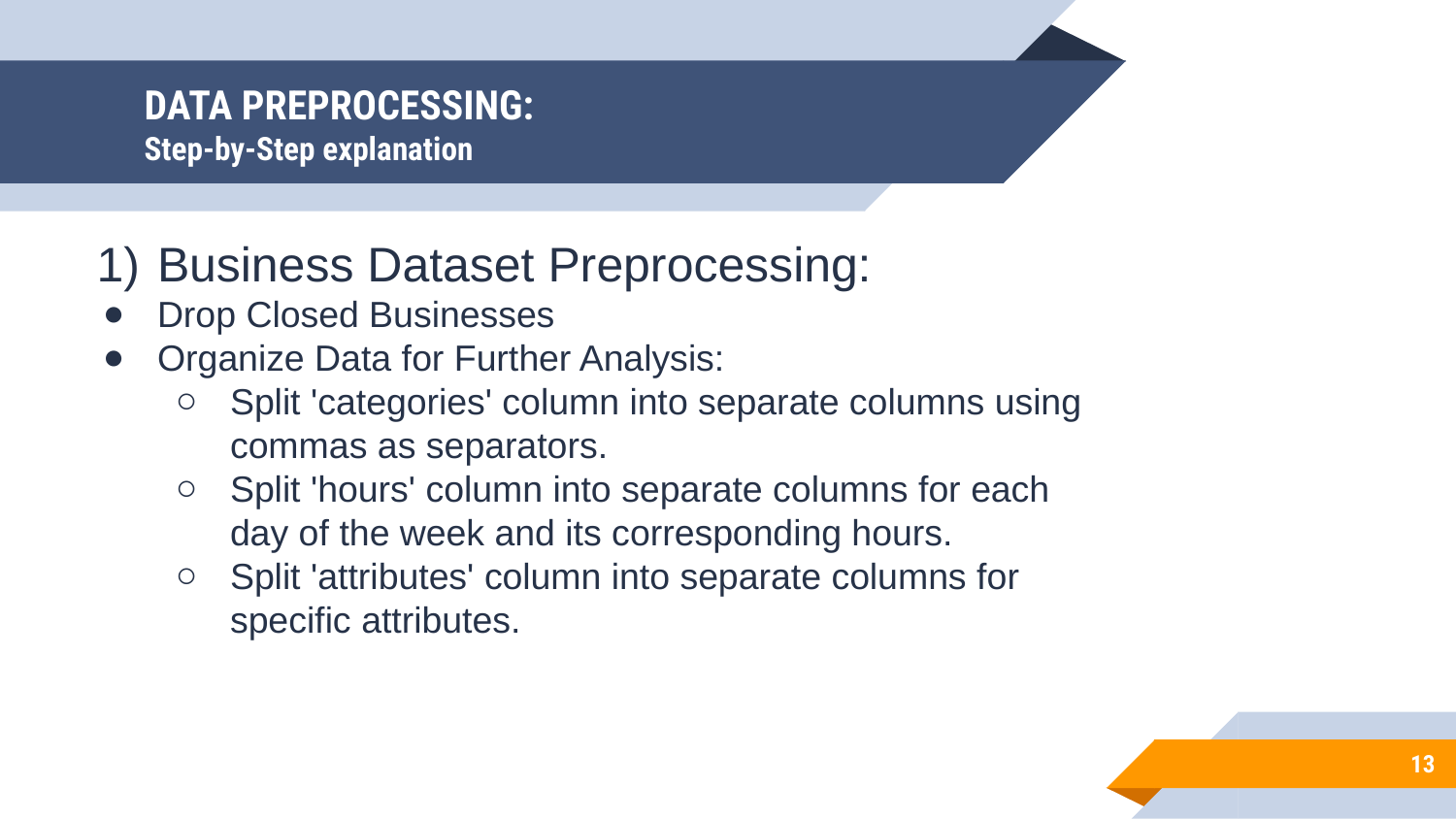

# DATA PREPROCESSING:
Step-by-Step explanation
Business Dataset Preprocessing:
Drop Closed Businesses
Organize Data for Further Analysis:
Split 'categories' column into separate columns using commas as separators.
Split 'hours' column into separate columns for each day of the week and its corresponding hours.
Split 'attributes' column into separate columns for specific attributes.
13